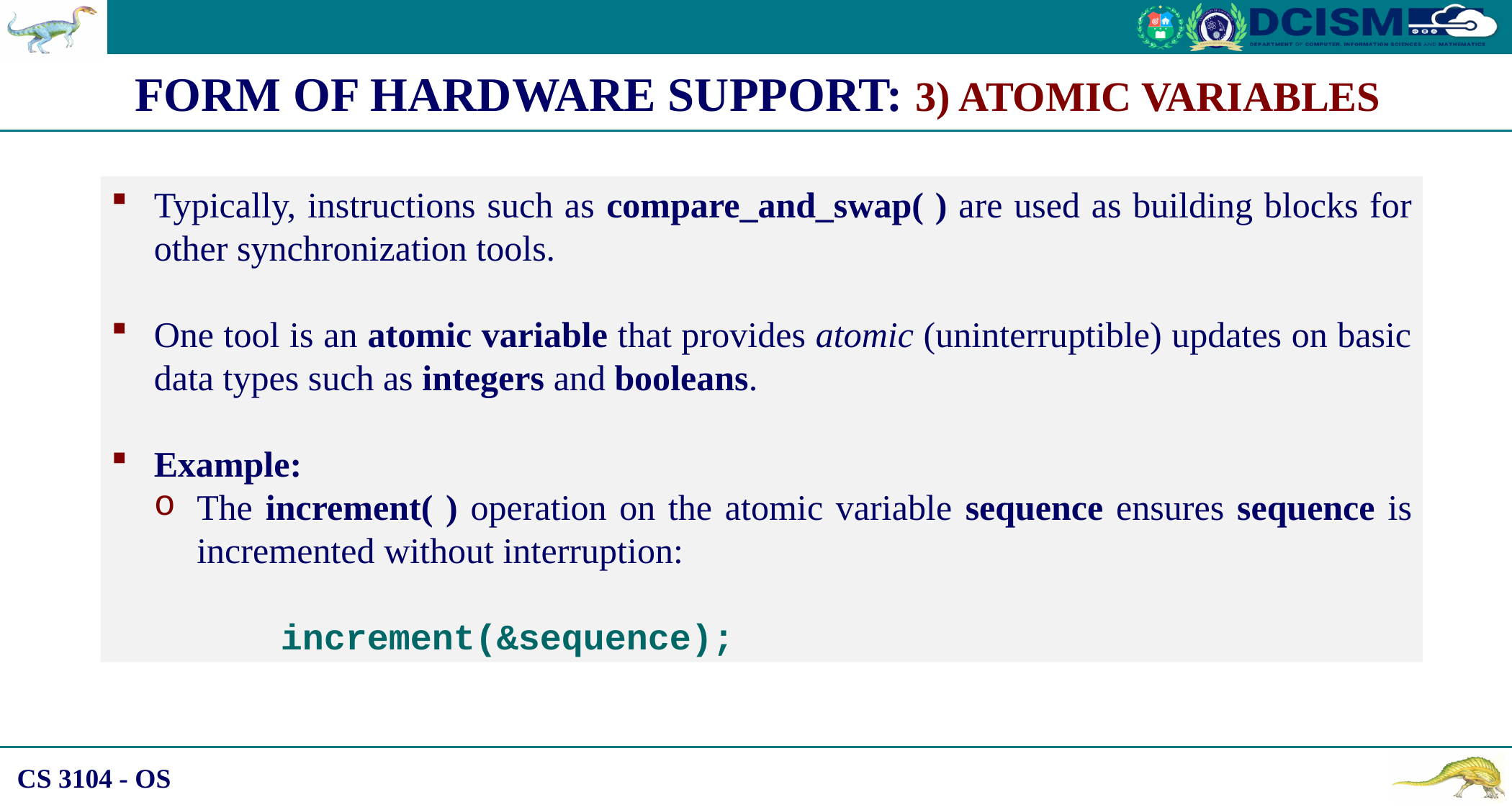

FORM OF HARDWARE SUPPORT: 3) ATOMIC VARIABLES
Typically, instructions such as compare_and_swap( ) are used as building blocks for other synchronization tools.

One tool is an atomic variable that provides atomic (uninterruptible) updates on basic data types such as integers and booleans.

Example:
The increment( ) operation on the atomic variable sequence ensures sequence is incremented without interruption:

increment(&sequence);